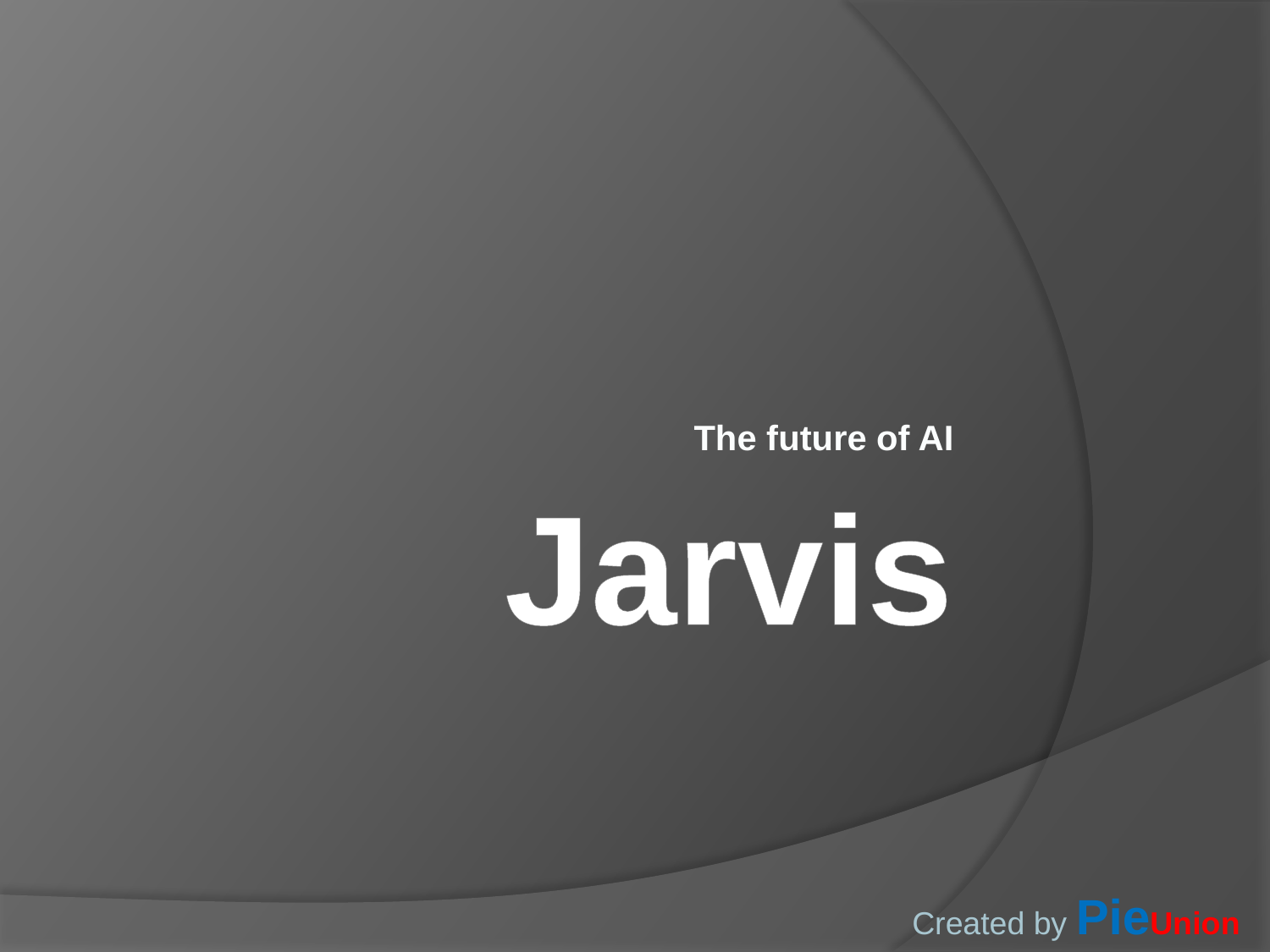

The future of AI
# Jarvis
Created by PieUnion